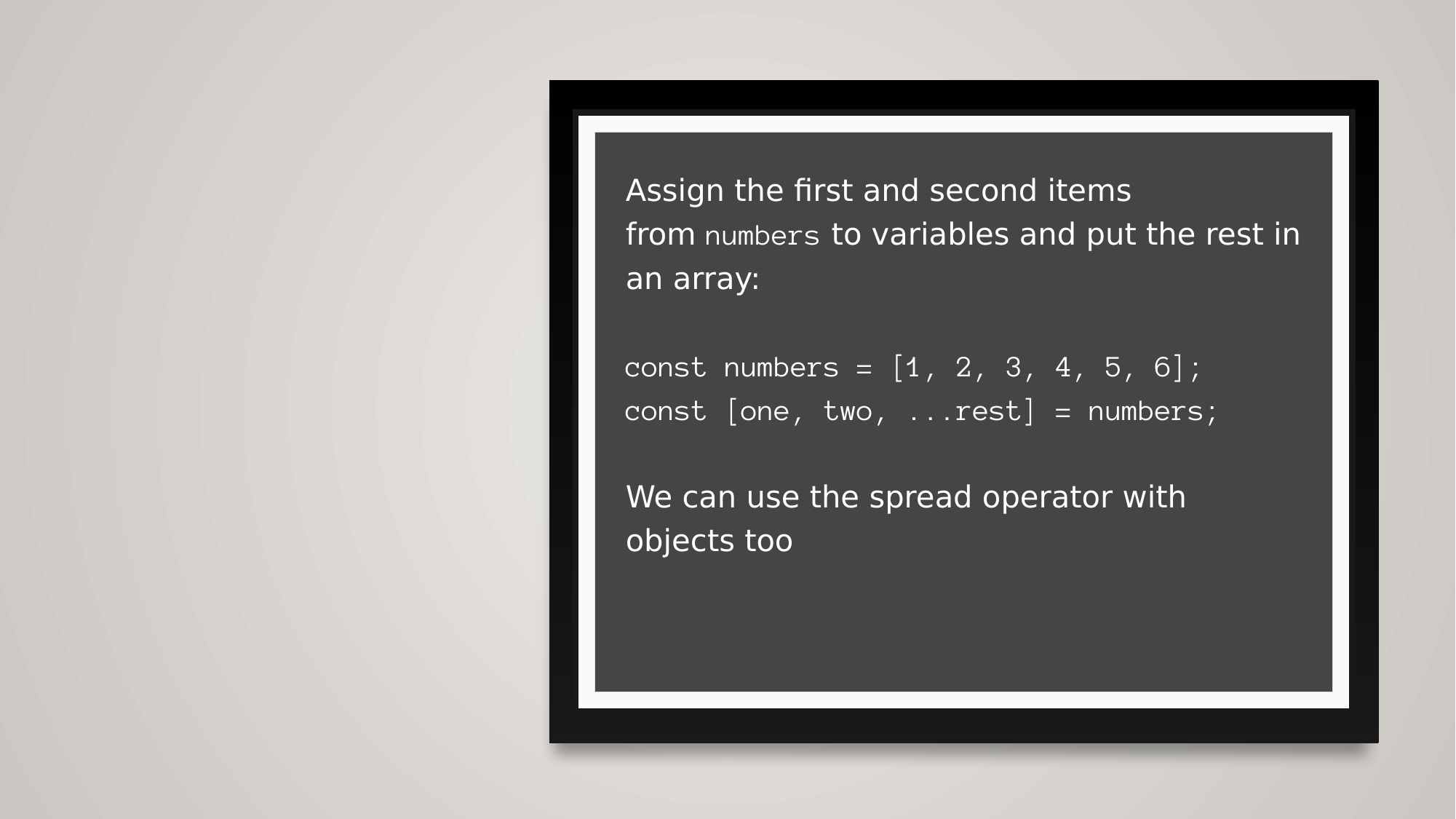

#
Assign the first and second items from numbers to variables and put the rest in an array:

const numbers = [1, 2, 3, 4, 5, 6]; const [one, two, ...rest] = numbers;

We can use the spread operator with objects too